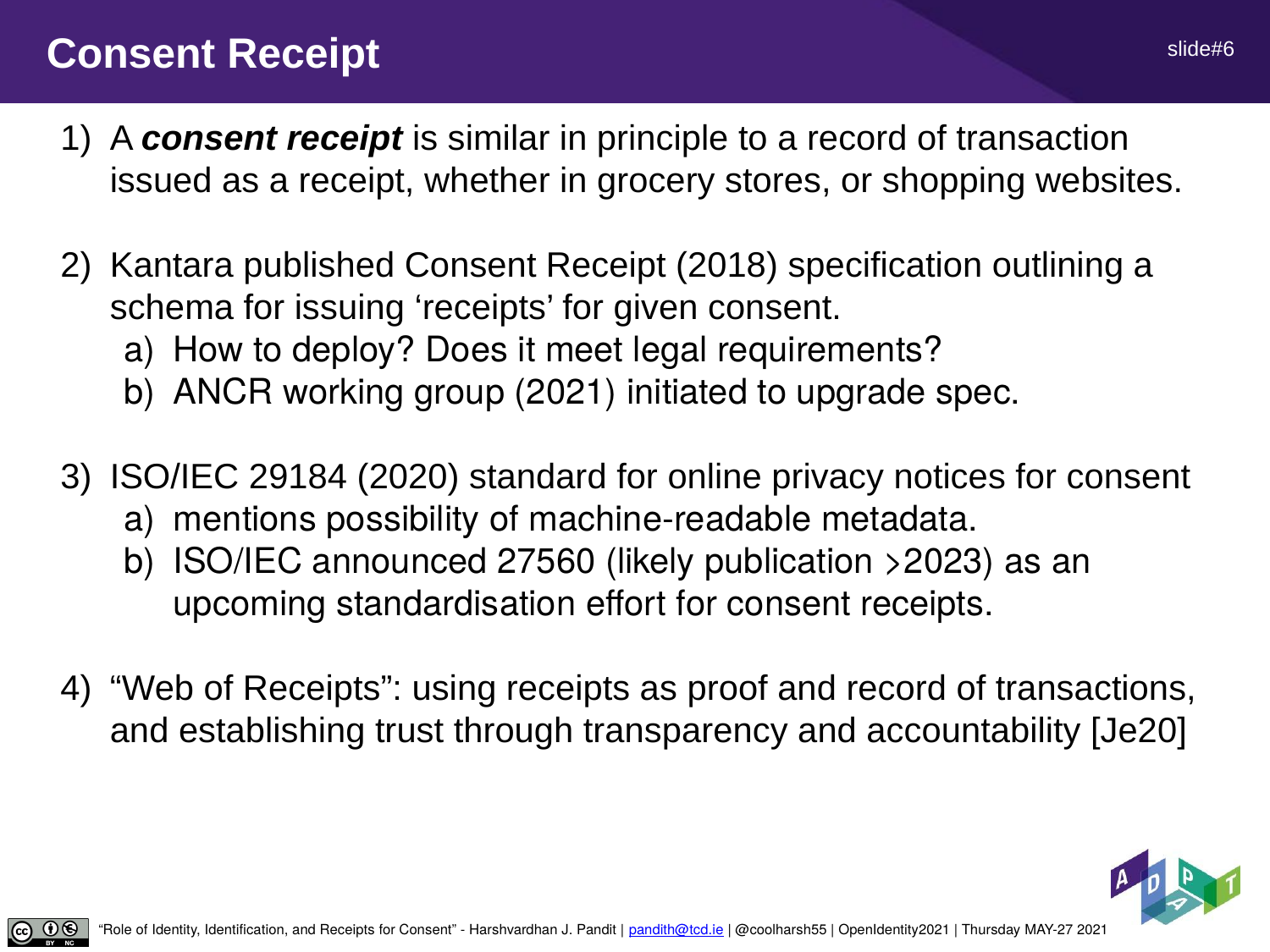

# Consent Receipt
A consent receipt is similar in principle to a record of transaction issued as a receipt, whether in grocery stores, or shopping websites.
Kantara published Consent Receipt (2018) specification outlining a schema for issuing ‘receipts’ for given consent.
How to deploy? Does it meet legal requirements?
ANCR working group (2021) initiated to upgrade spec.
ISO/IEC 29184 (2020) standard for online privacy notices for consent
mentions possibility of machine-readable metadata.
ISO/IEC announced 27560 (likely publication >2023) as an upcoming standardisation effort for consent receipts.
“Web of Receipts”: using receipts as proof and record of transactions, and establishing trust through transparency and accountability [Je20]